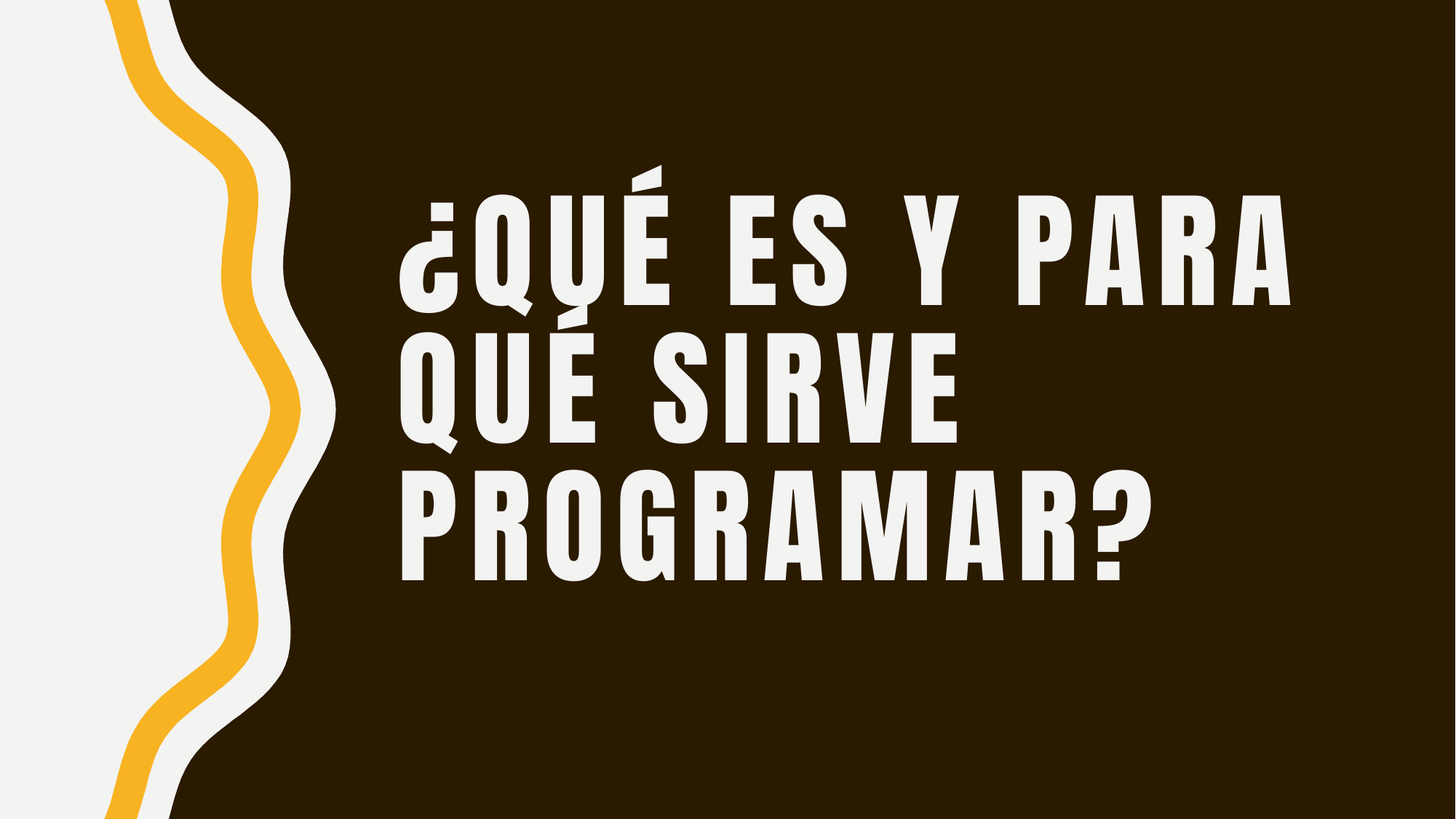

# ¿Qué es y para qué sirve programar?